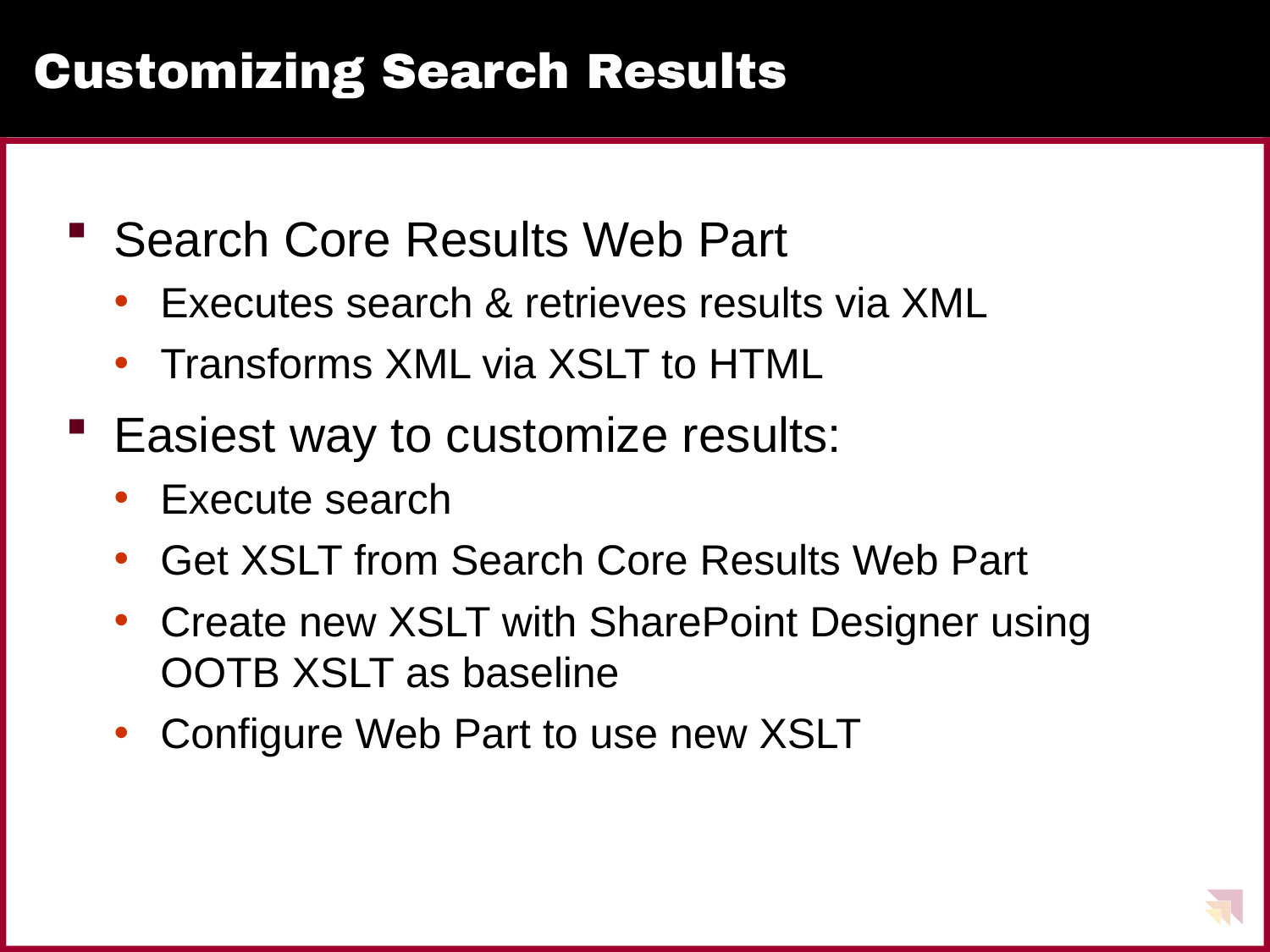

# Customizing Search Results
Search Core Results Web Part
Executes search & retrieves results via XML
Transforms XML via XSLT to HTML
Easiest way to customize results:
Execute search
Get XSLT from Search Core Results Web Part
Create new XSLT with SharePoint Designer using OOTB XSLT as baseline
Configure Web Part to use new XSLT